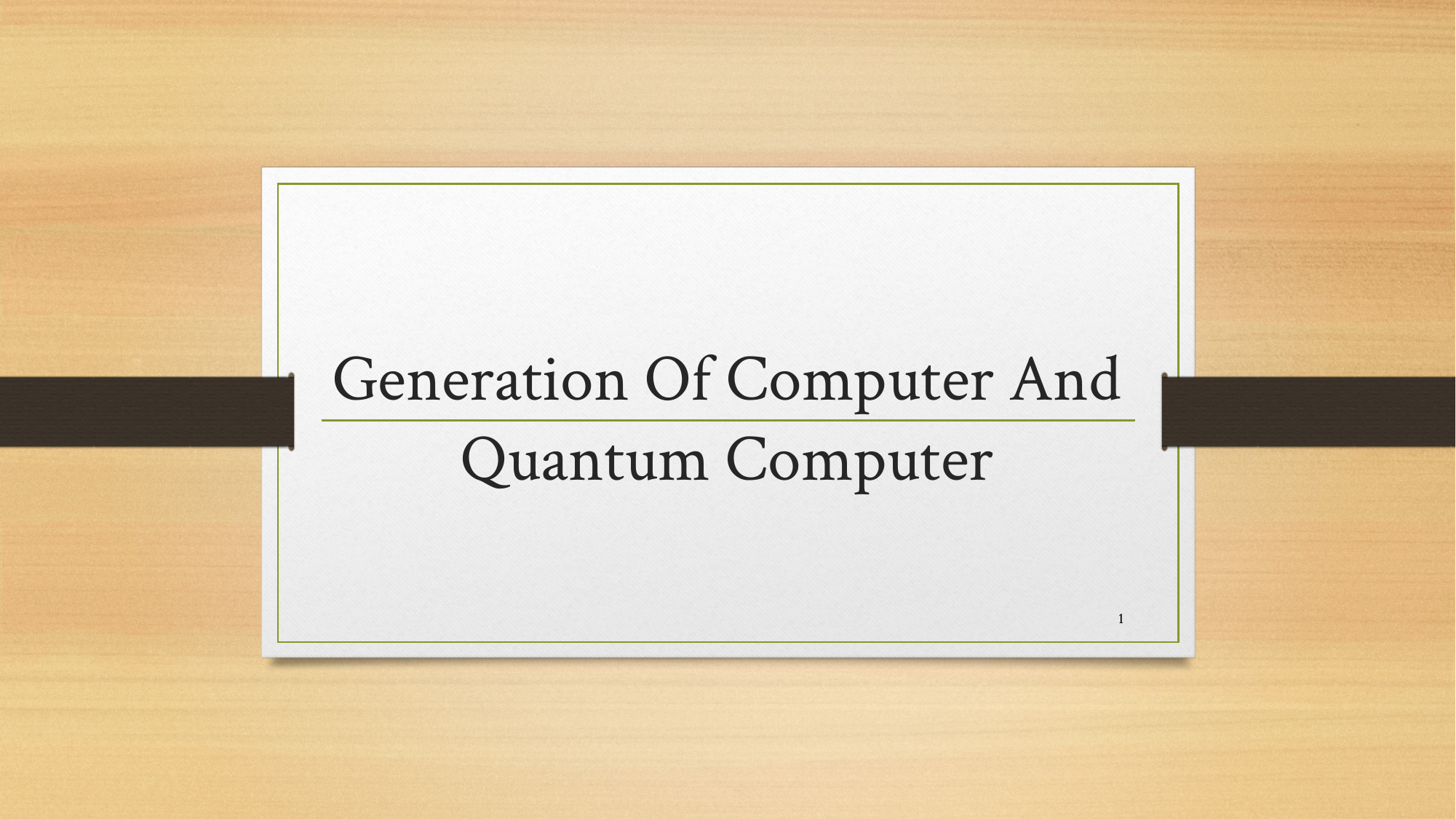

# Generation Of Computer And Quantum Computer
1